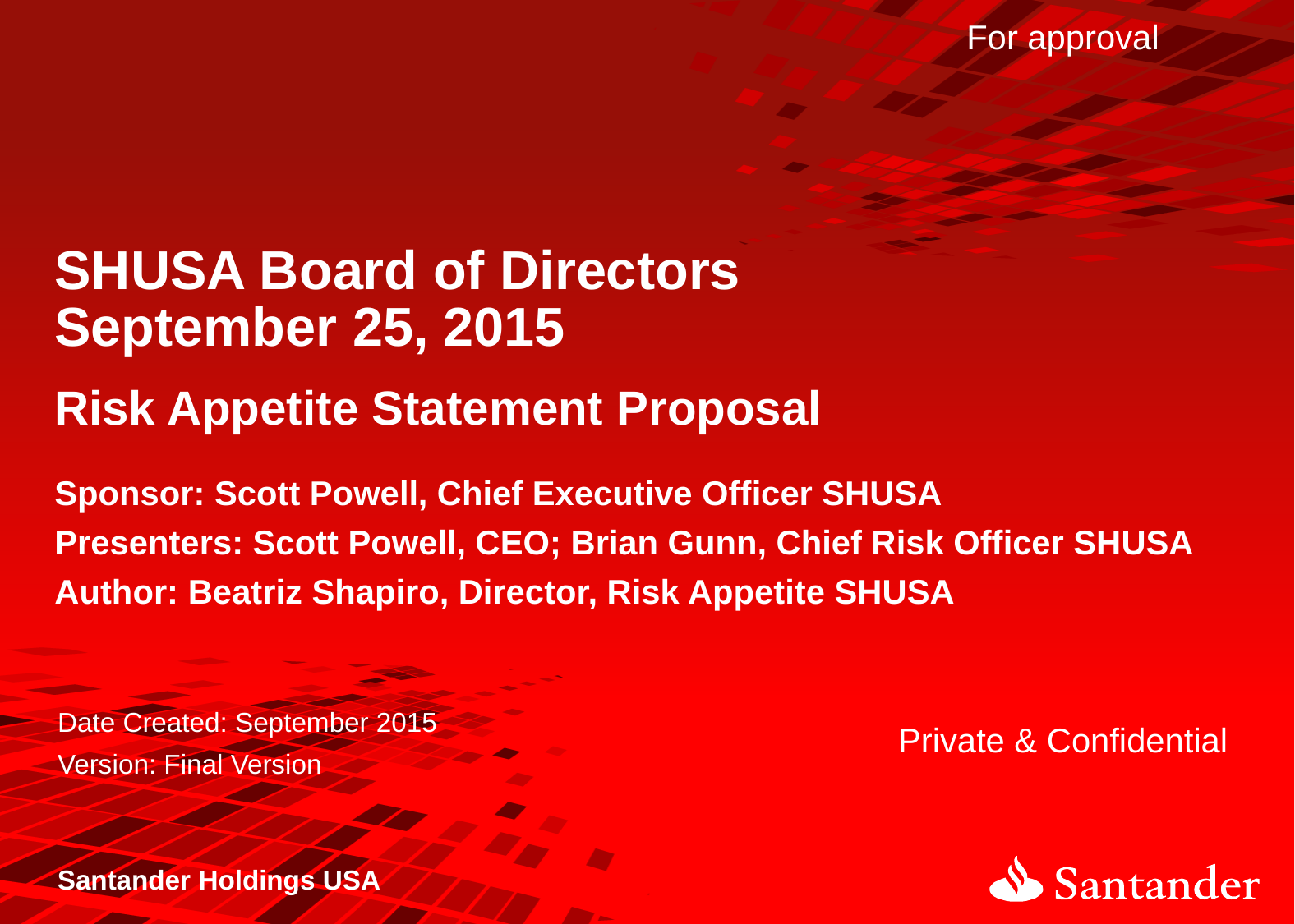

For approval

SHUSA Board of Directors
September 25, 2015

Risk Appetite Statement Proposal

Sponsor: Scott Powell, Chief Executive Officer SHUSA

Presenters: Scott Powell, CEO; Brian Gunn, Chief Risk Officer SHUSA

Author: Beatriz Shapiro, Director, Risk Appetite SHUSA

<< Additional version for Risk Committee for Sept 24th
Date Created: September 2015
Version: Final Version
Private & Confidential
Santander Holdings USA